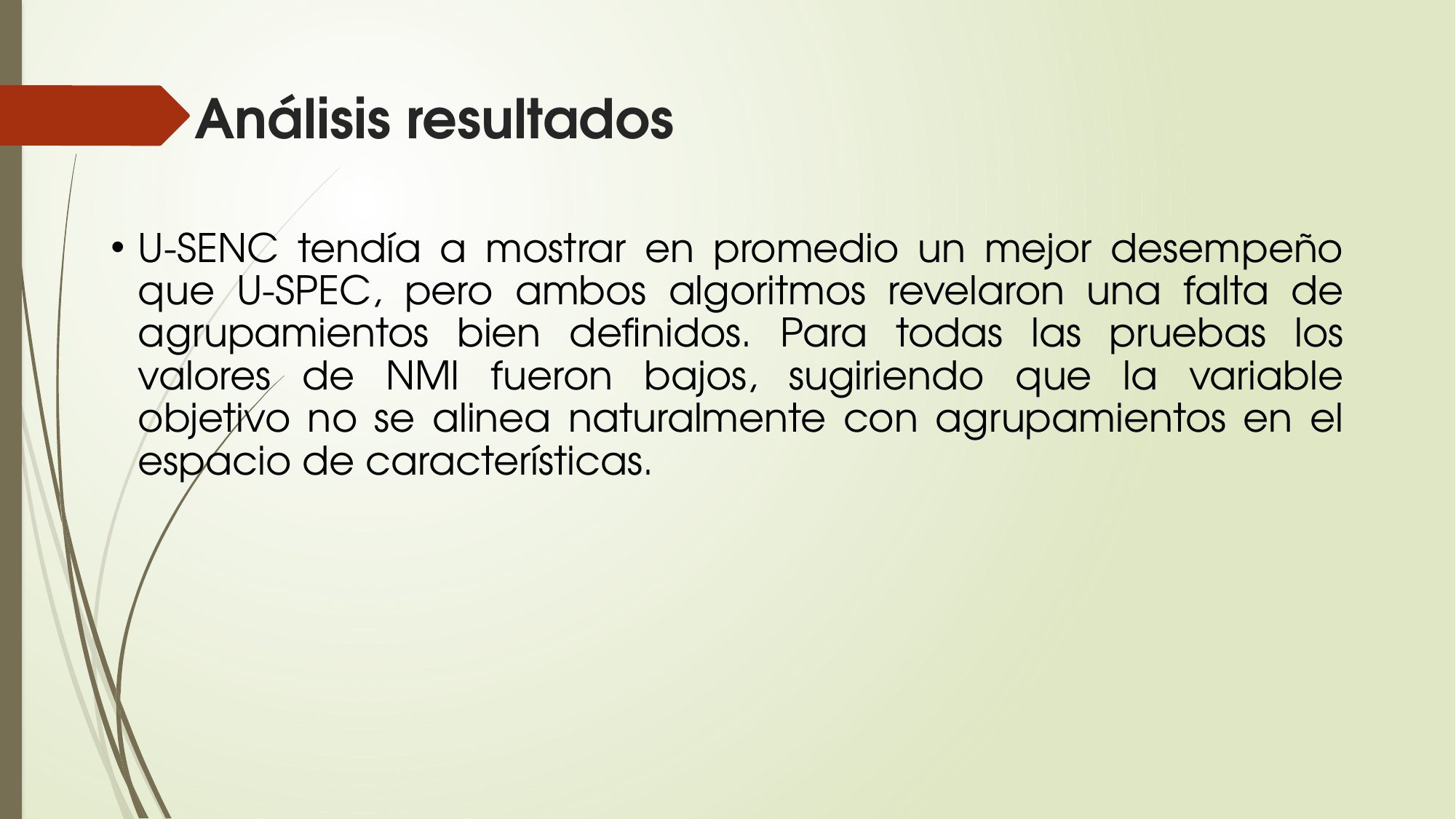

# Análisis resultados
U-SENC tendía a mostrar en promedio un mejor desempeño que U-SPEC, pero ambos algoritmos revelaron una falta de agrupamientos bien definidos. Para todas las pruebas los valores de NMI fueron bajos, sugiriendo que la variable objetivo no se alinea naturalmente con agrupamientos en el espacio de características.